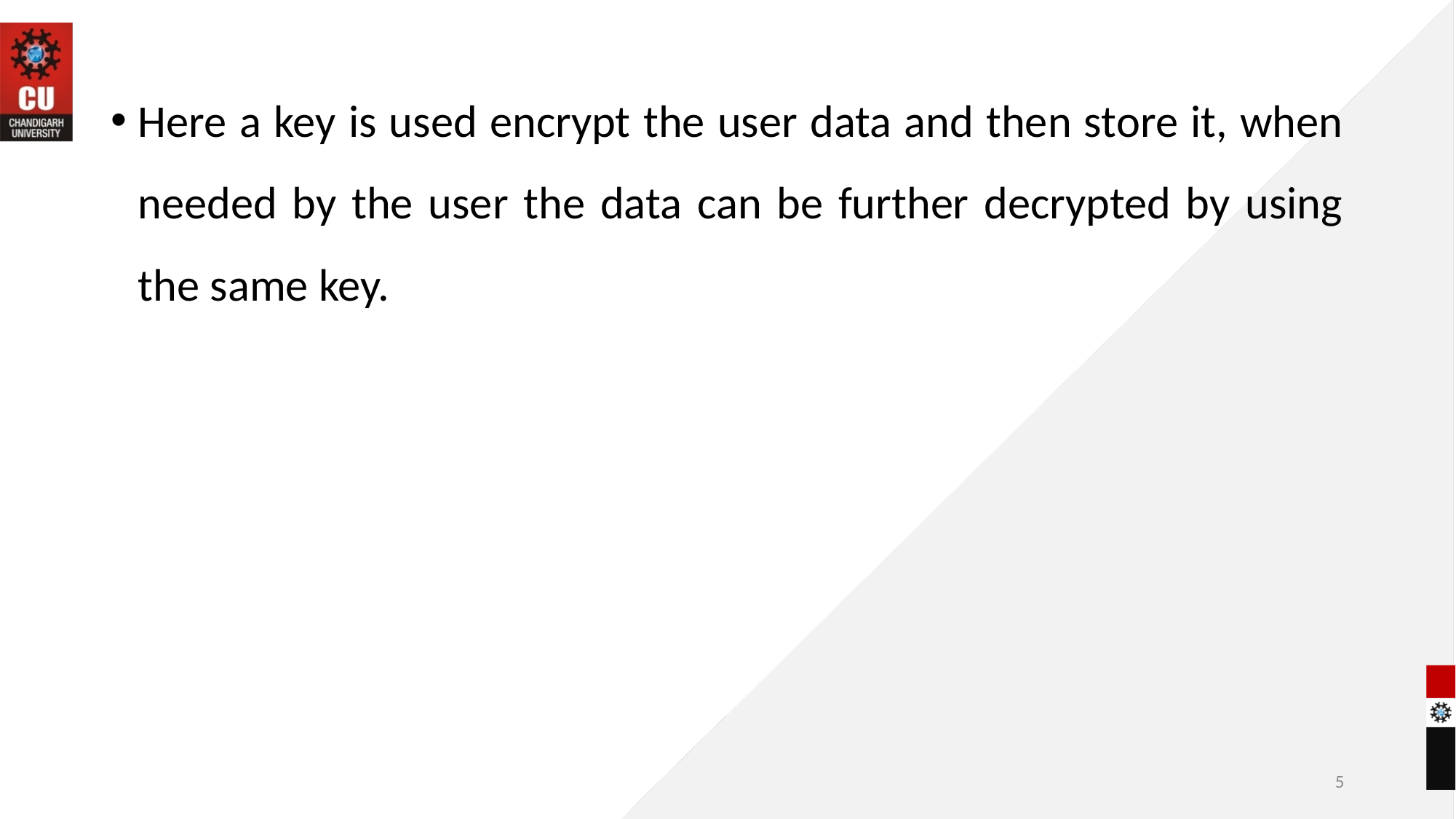

Here a key is used encrypt the user data and then store it, when needed by the user the data can be further decrypted by using the same key.

5